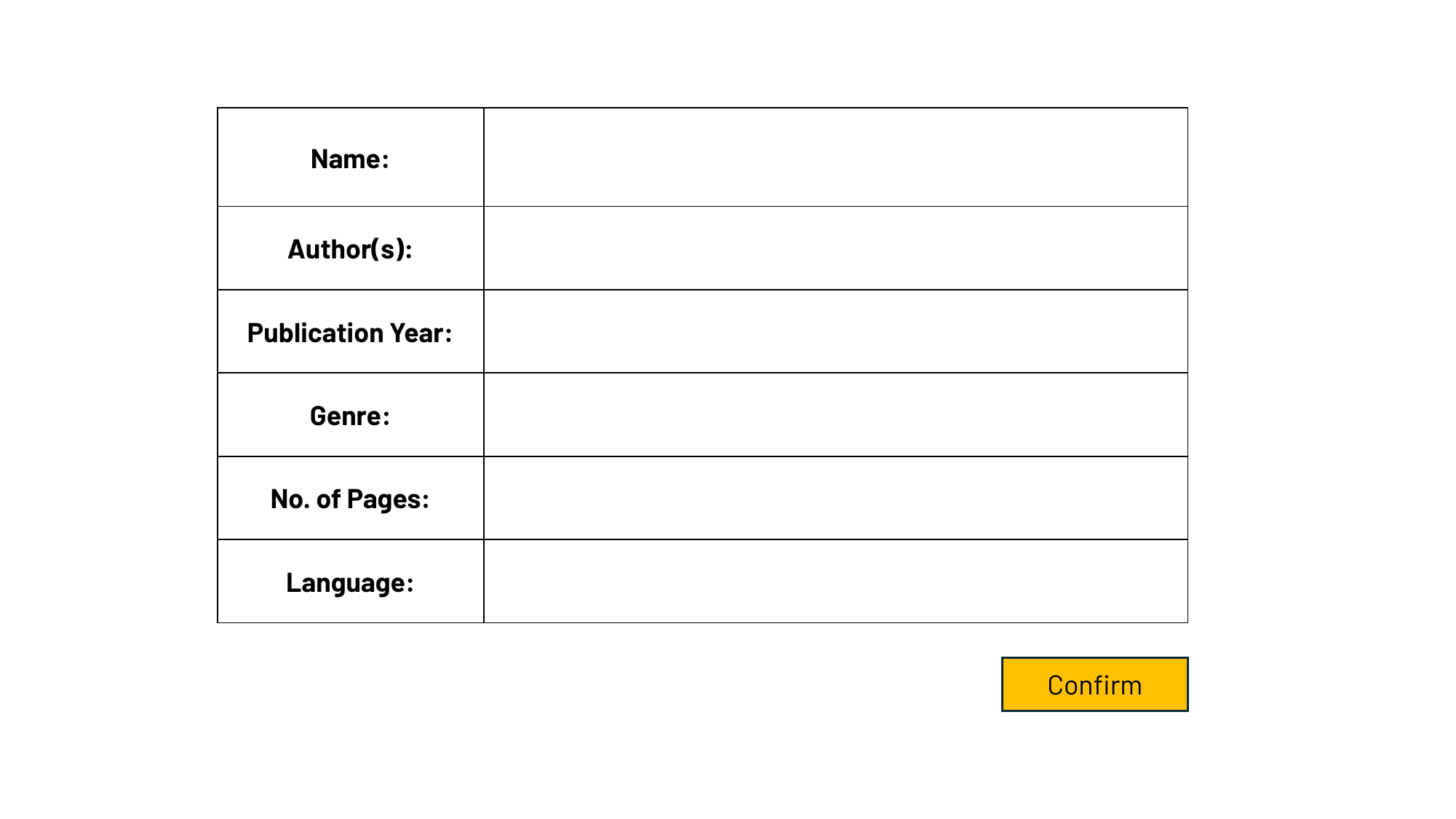

| Name: |  |
| --- | --- |
| Author(s): |  |
| Publication Year: |  |
| Genre: |  |
| No. of Pages: |  |
| Language: |  |
Confirm